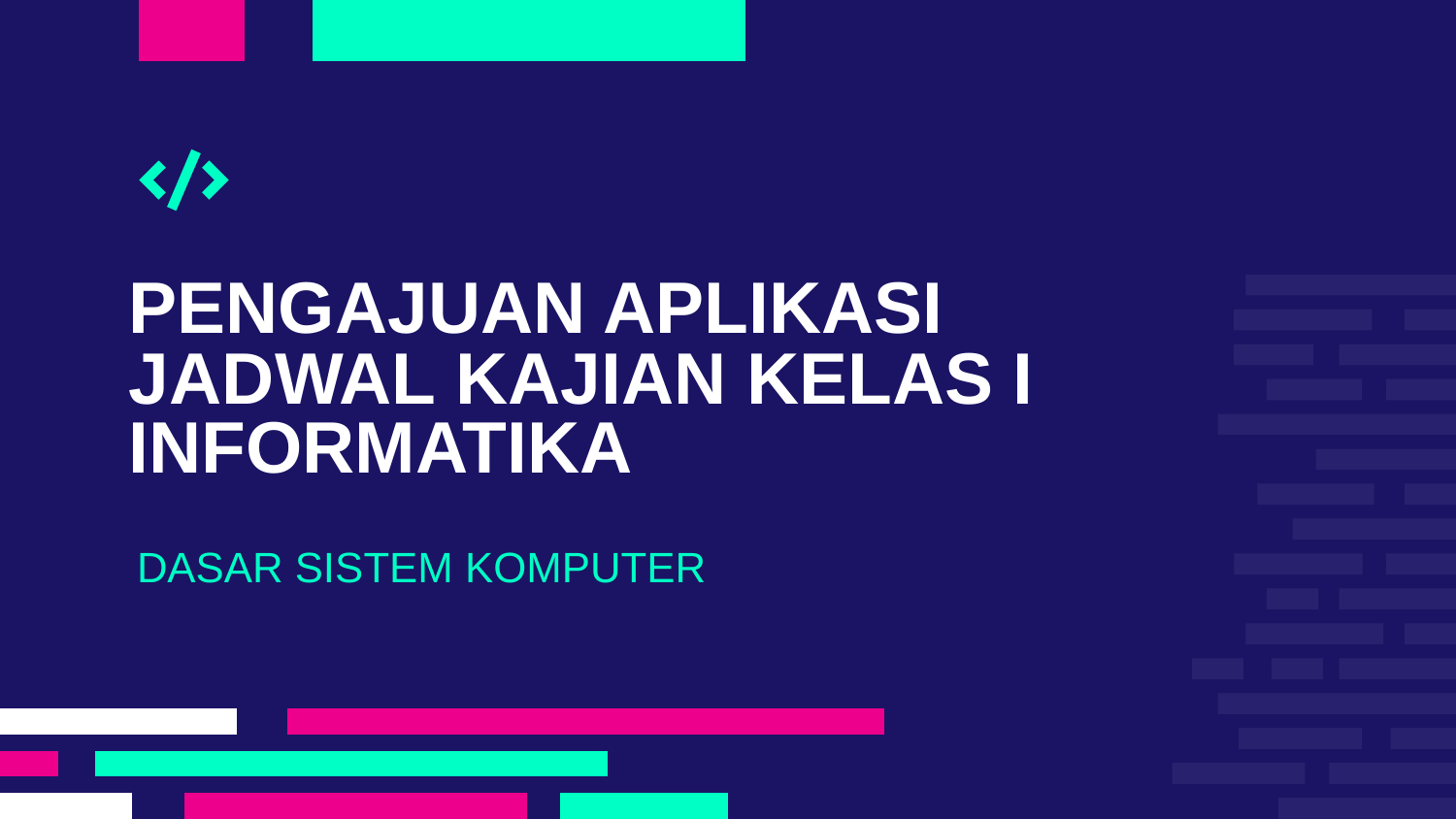

# PENGAJUAN APLIKASI JADWAL KAJIAN KELAS I INFORMATIKA
DASAR SISTEM KOMPUTER